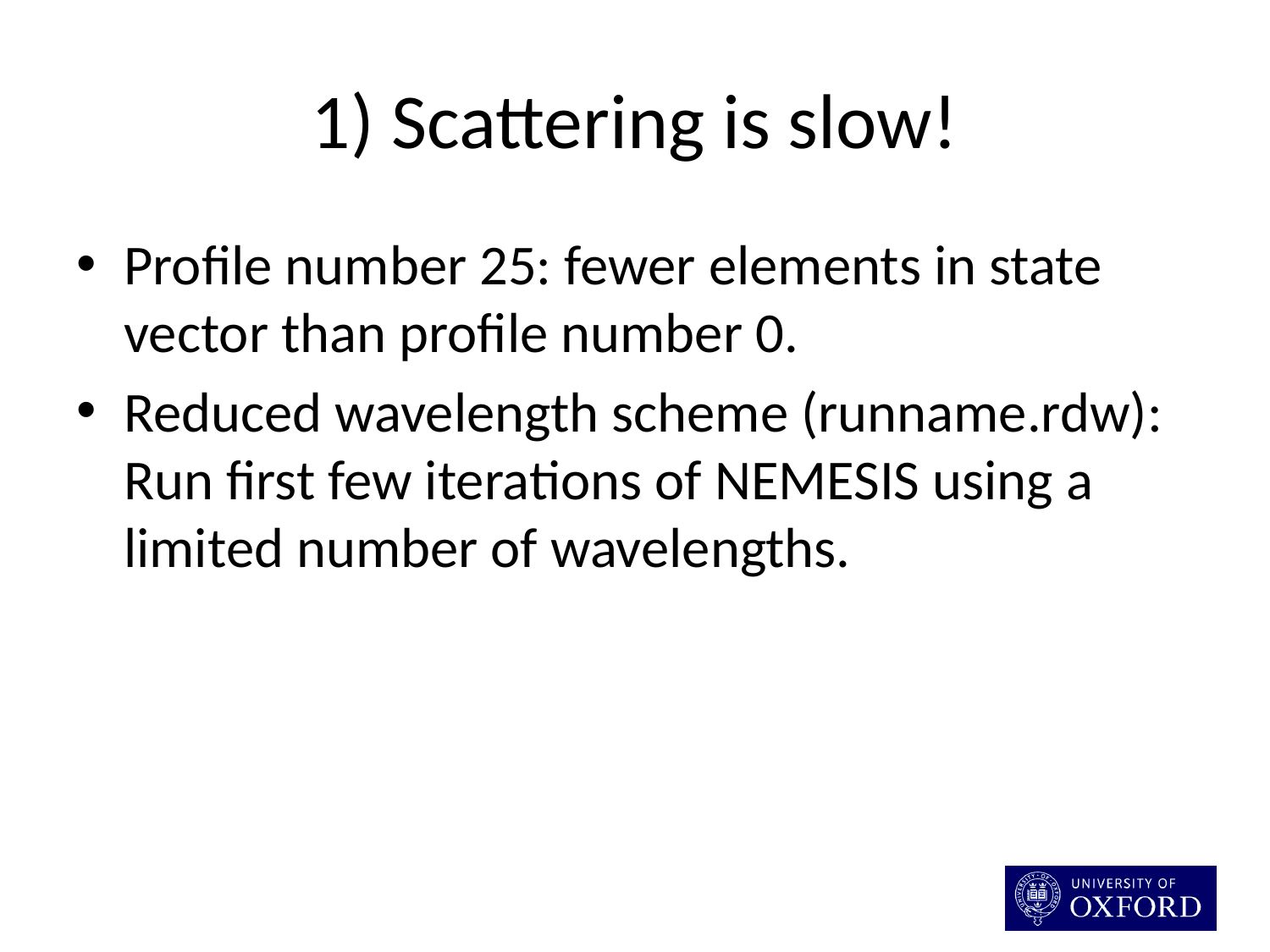

# 1) Scattering is slow!
Profile number 25: fewer elements in state vector than profile number 0.
Reduced wavelength scheme (runname.rdw): Run first few iterations of NEMESIS using a limited number of wavelengths.